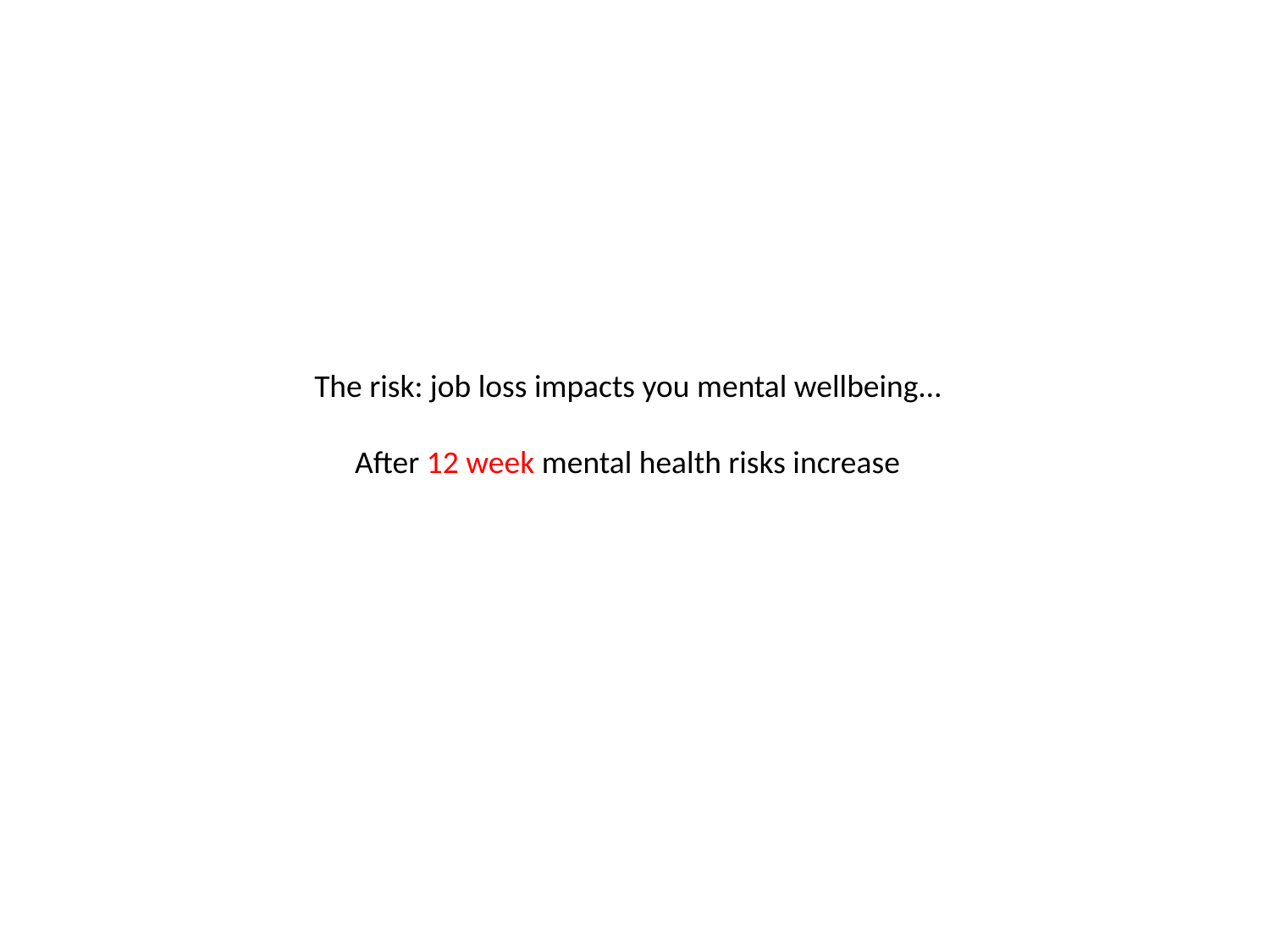

# The risk: job loss impacts you mental wellbeing… After 12 week mental health risks increase